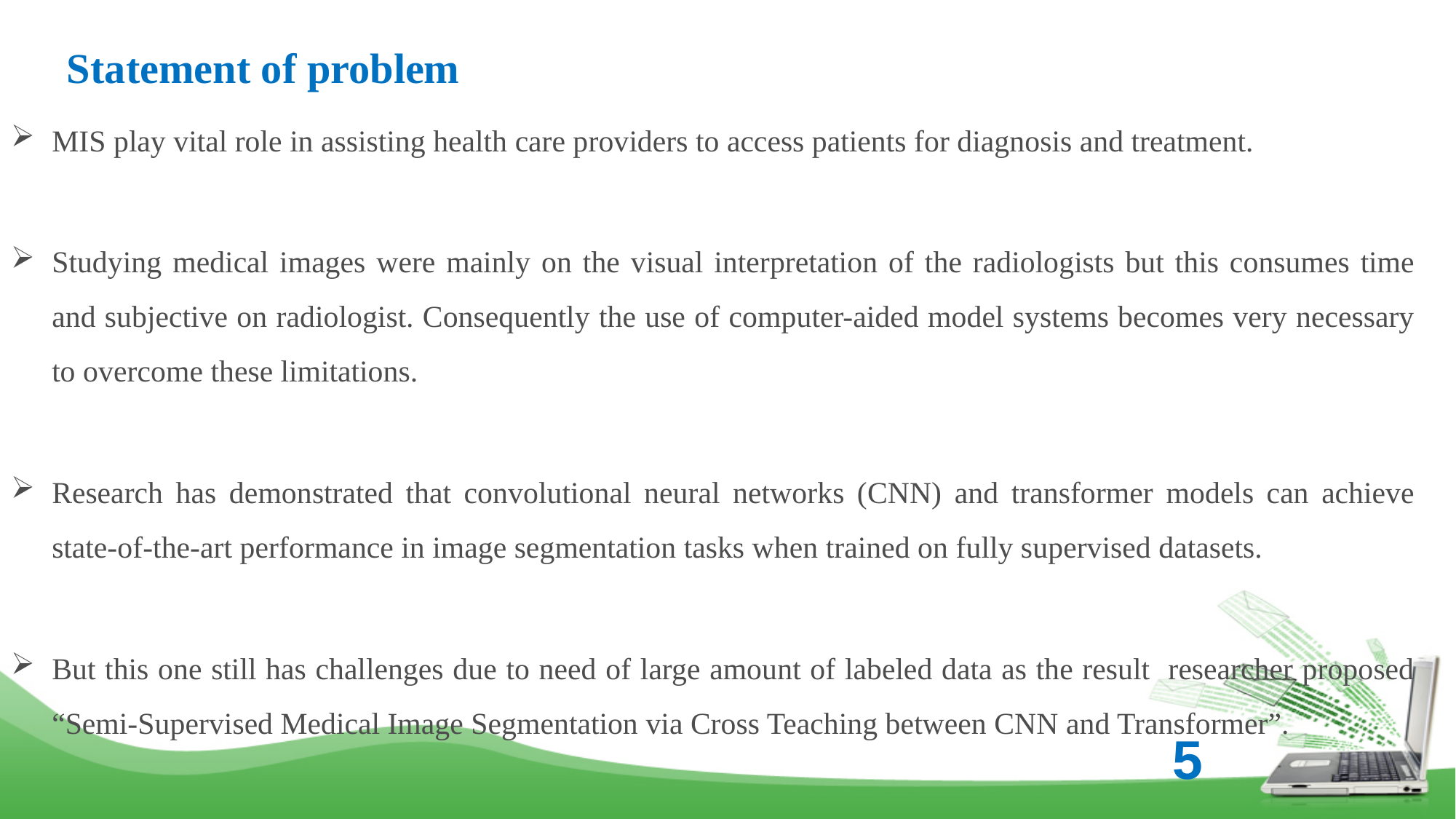

# Statement of problem
MIS play vital role in assisting health care providers to access patients for diagnosis and treatment.

Studying medical images were mainly on the visual interpretation of the radiologists but this consumes time and subjective on radiologist. Consequently the use of computer-aided model systems becomes very necessary to overcome these limitations.

Research has demonstrated that convolutional neural networks (CNN) and transformer models can achieve state-of-the-art performance in image segmentation tasks when trained on fully supervised datasets.

But this one still has challenges due to need of large amount of labeled data as the result  researcher proposed “Semi-Supervised Medical Image Segmentation via Cross Teaching between CNN and Transformer”.

5